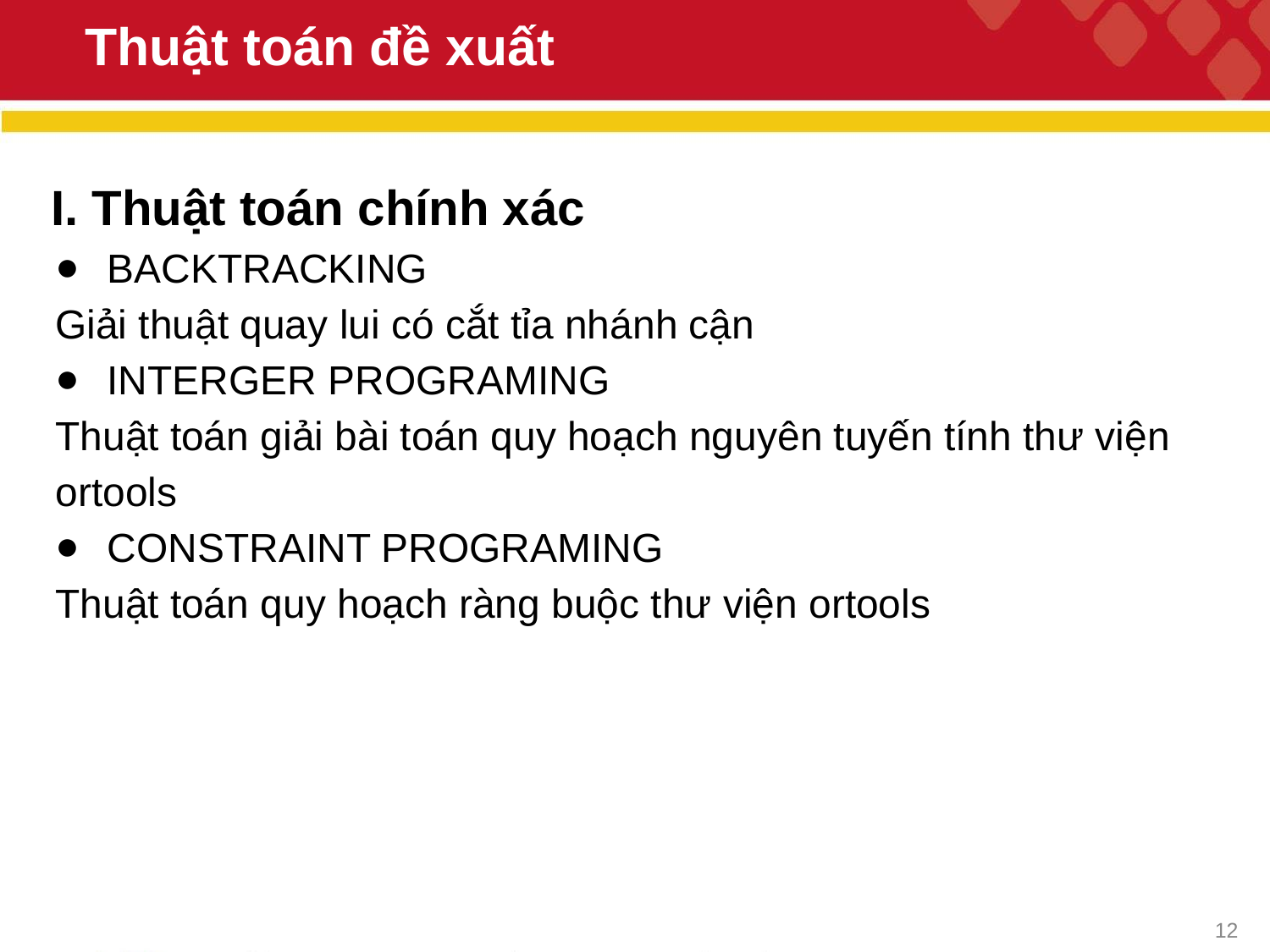

# Thuật toán đề xuất
I. Thuật toán chính xác
BACKTRACKING
Giải thuật quay lui có cắt tỉa nhánh cận
INTERGER PROGRAMING
Thuật toán giải bài toán quy hoạch nguyên tuyến tính thư viện ortools
CONSTRAINT PROGRAMING
Thuật toán quy hoạch ràng buộc thư viện ortools
12